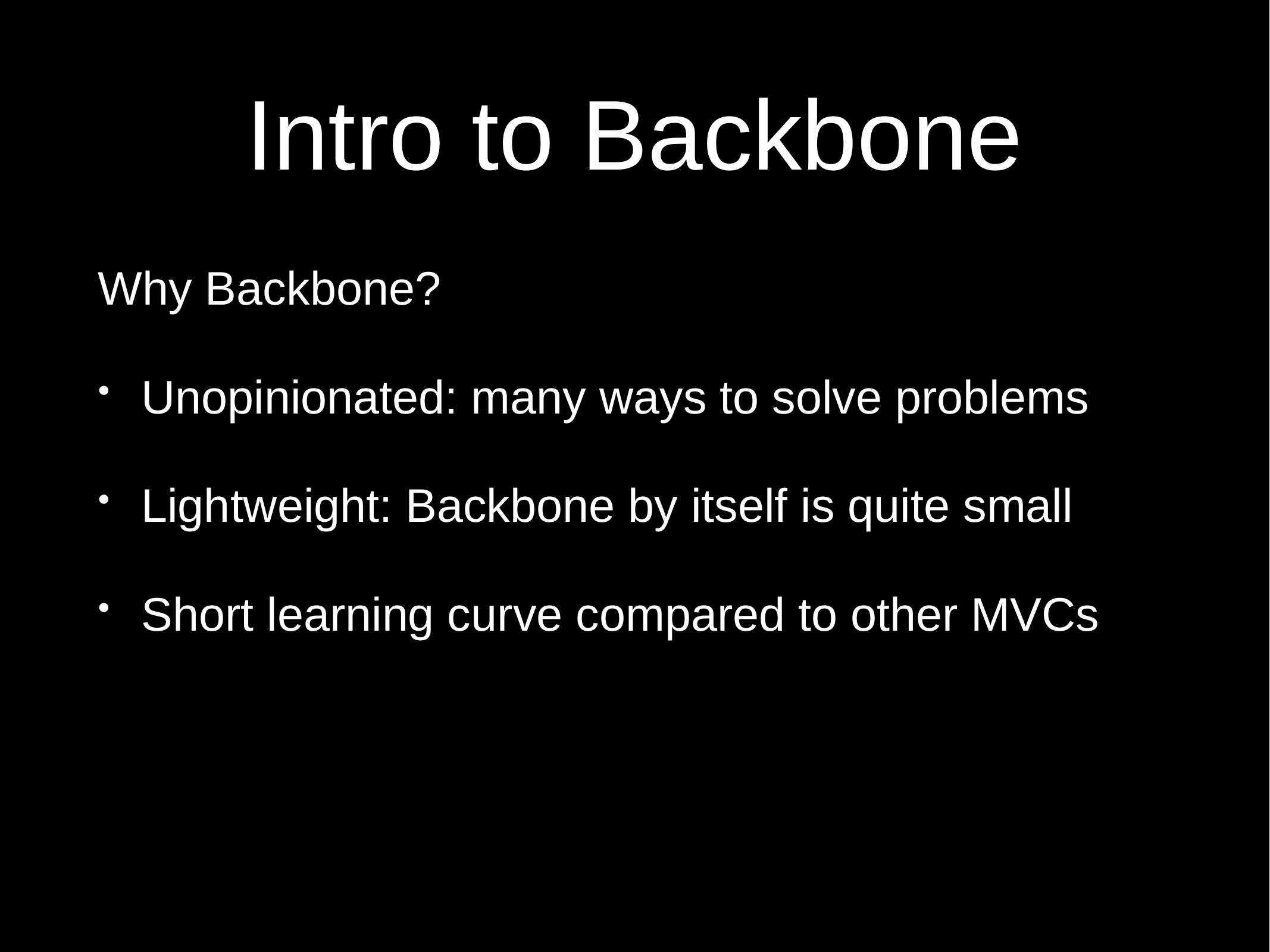

# Intro to Backbone
Why Backbone?
Unopinionated: many ways to solve problems
Lightweight: Backbone by itself is quite small
Short learning curve compared to other MVCs